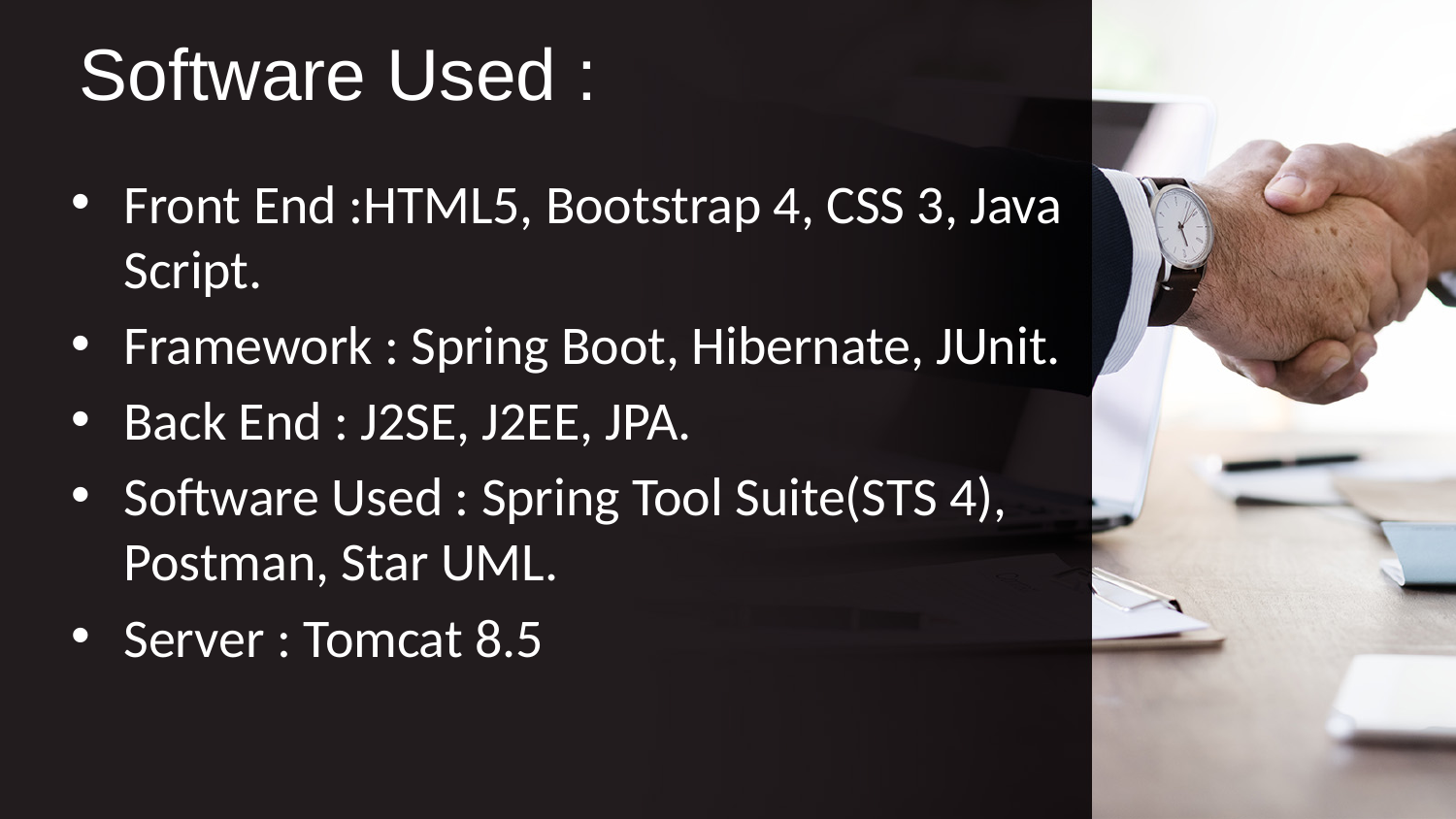

# Software Used :
Front End :HTML5, Bootstrap 4, CSS 3, Java Script.
Framework : Spring Boot, Hibernate, JUnit.
Back End : J2SE, J2EE, JPA.
Software Used : Spring Tool Suite(STS 4), Postman, Star UML.
Server : Tomcat 8.5